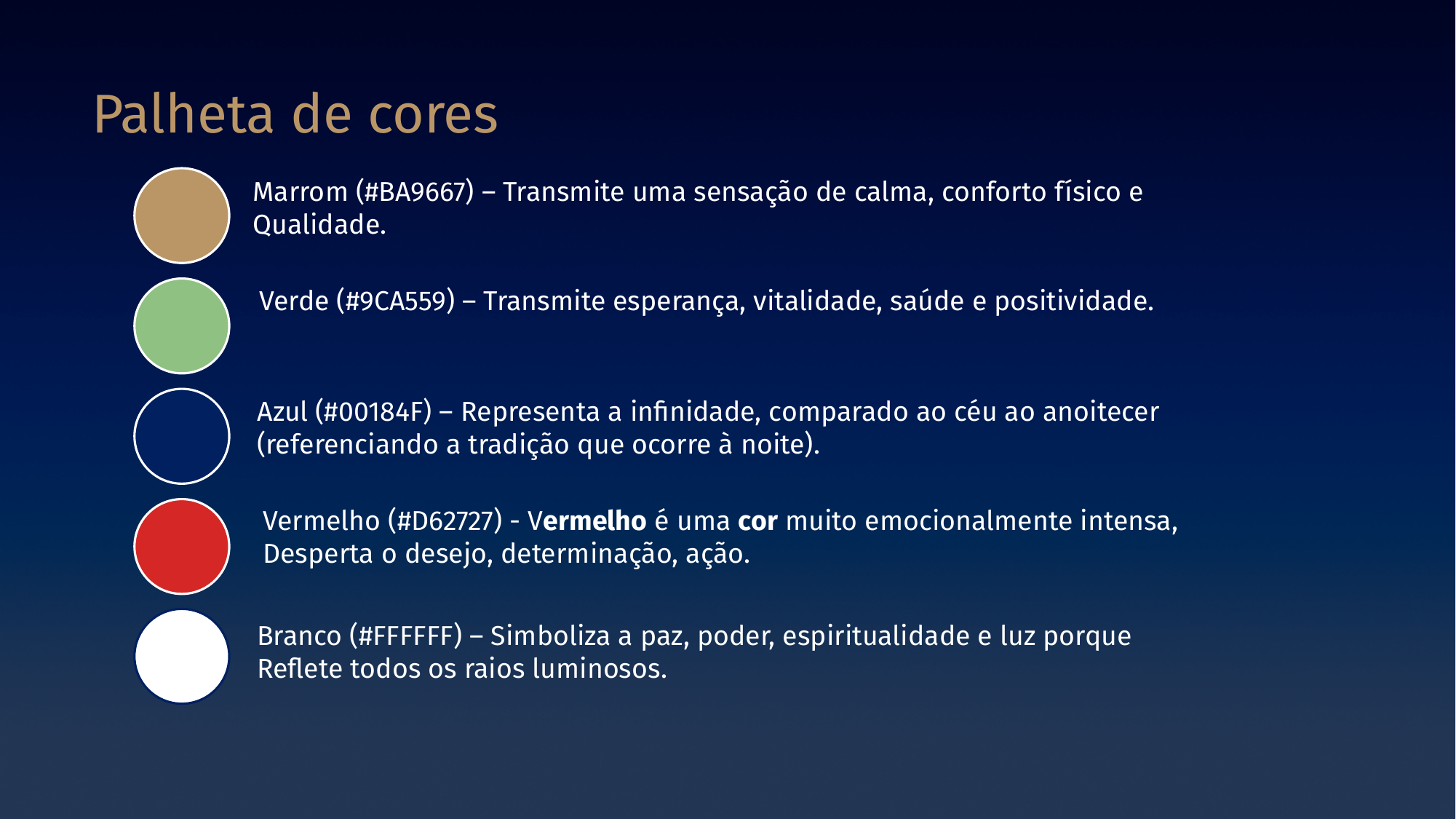

# Palheta de cores

Marrom (#BA9667) – Transmite uma sensação de calma, conforto físico e
Qualidade.
Verde (#9CA559) – Transmite esperança, vitalidade, saúde e positividade.

Azul (#00184F) – Representa a infinidade, comparado ao céu ao anoitecer
(referenciando a tradição que ocorre à noite).
Vermelho (#D62727) - Vermelho é uma cor muito emocionalmente intensa,
Desperta o desejo, determinação, ação.

Branco (#FFFFFF) – Simboliza a paz, poder, espiritualidade e luz porque
Reflete todos os raios luminosos.